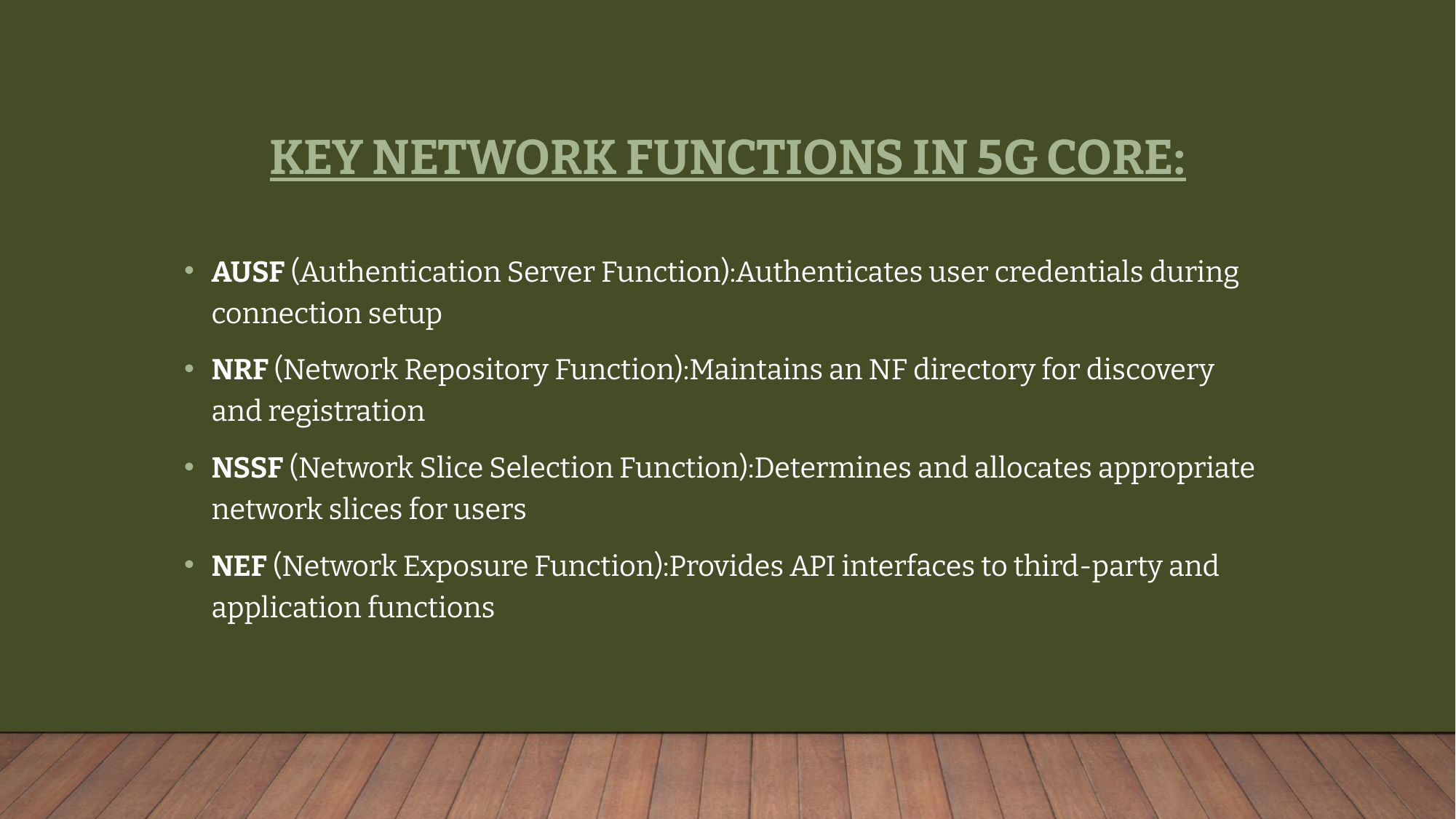

# Key Network Functions in 5G Core:
AUSF (Authentication Server Function):Authenticates user credentials during connection setup
NRF (Network Repository Function):Maintains an NF directory for discovery and registration
NSSF (Network Slice Selection Function):Determines and allocates appropriate network slices for users
NEF (Network Exposure Function):Provides API interfaces to third-party and application functions